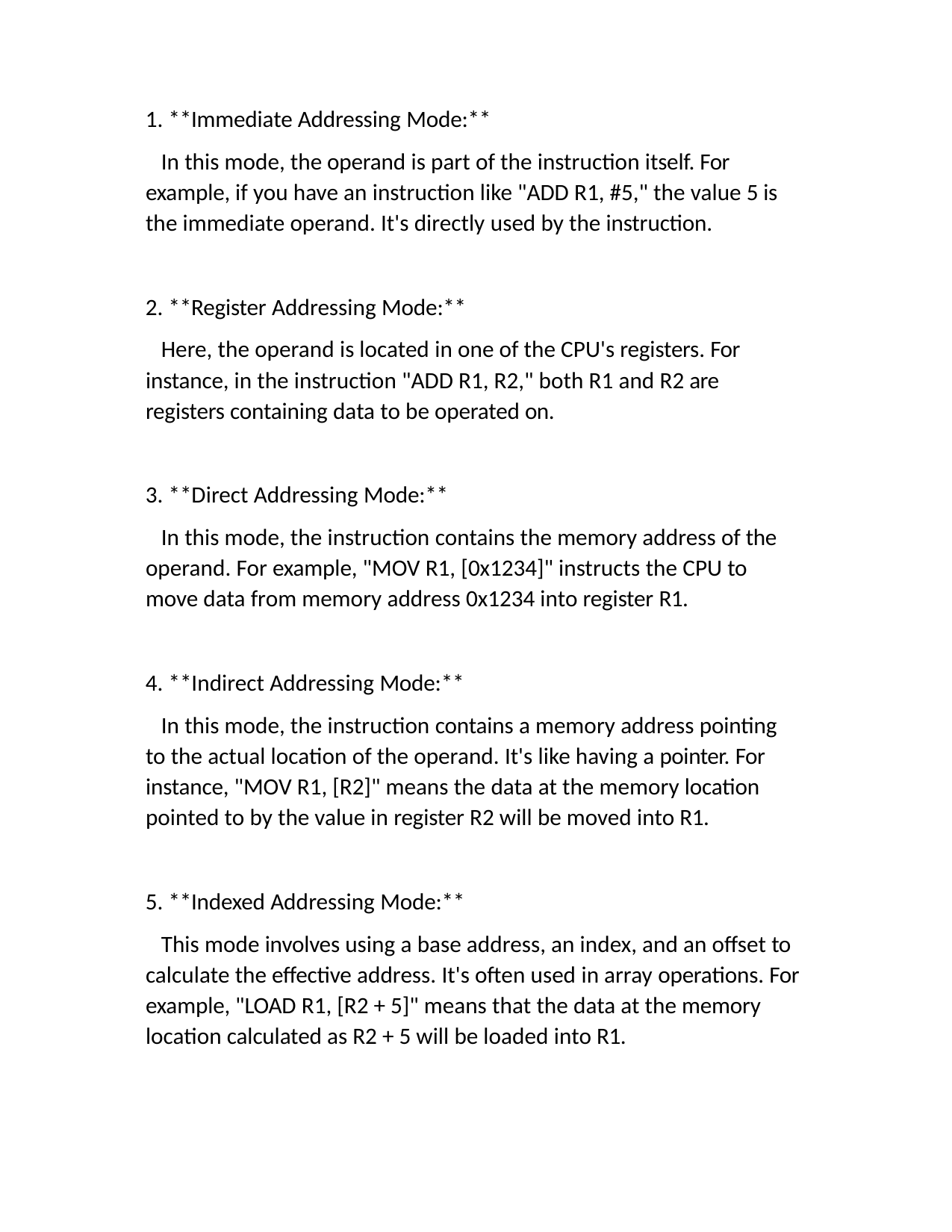

**Immediate Addressing Mode:**
In this mode, the operand is part of the instruction itself. For example, if you have an instruction like "ADD R1, #5," the value 5 is the immediate operand. It's directly used by the instruction.

**Register Addressing Mode:**
Here, the operand is located in one of the CPU's registers. For instance, in the instruction "ADD R1, R2," both R1 and R2 are registers containing data to be operated on.

**Direct Addressing Mode:**
In this mode, the instruction contains the memory address of the operand. For example, "MOV R1, [0x1234]" instructs the CPU to move data from memory address 0x1234 into register R1.

**Indirect Addressing Mode:**
In this mode, the instruction contains a memory address pointing to the actual location of the operand. It's like having a pointer. For instance, "MOV R1, [R2]" means the data at the memory location pointed to by the value in register R2 will be moved into R1.

**Indexed Addressing Mode:**
This mode involves using a base address, an index, and an offset to calculate the effective address. It's often used in array operations. For example, "LOAD R1, [R2 + 5]" means that the data at the memory location calculated as R2 + 5 will be loaded into R1.